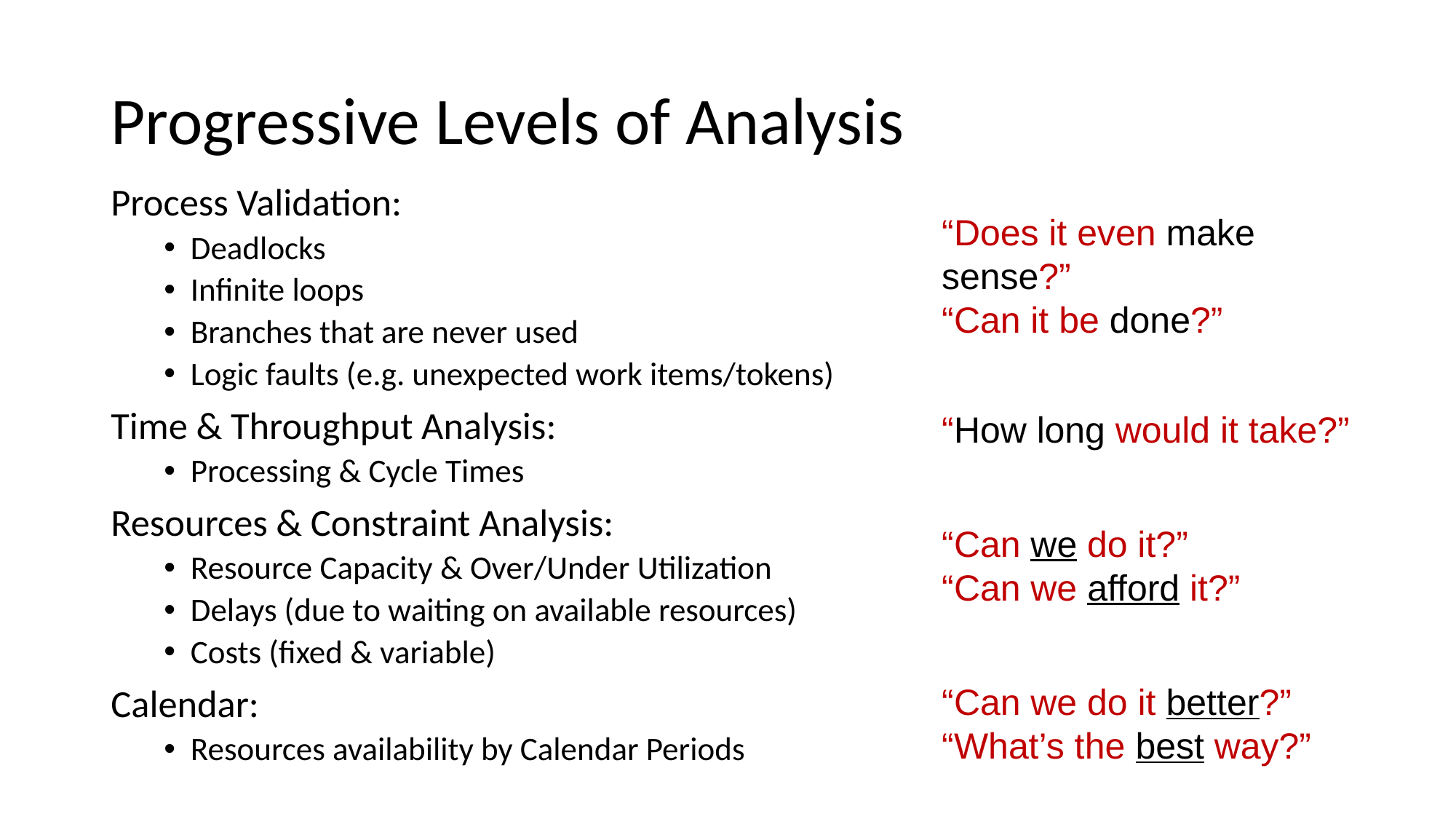

# Progressive Levels of Analysis
Process Validation:
Deadlocks
Infinite loops
Branches that are never used
Logic faults (e.g. unexpected work items/tokens)
Time & Throughput Analysis:
Processing & Cycle Times
Resources & Constraint Analysis:
Resource Capacity & Over/Under Utilization
Delays (due to waiting on available resources)
Costs (fixed & variable)
Calendar:
Resources availability by Calendar Periods
“Does it even make sense?”
“Can it be done?”
“How long would it take?”
“Can we do it?”
“Can we afford it?”
“Can we do it better?”
“What’s the best way?”